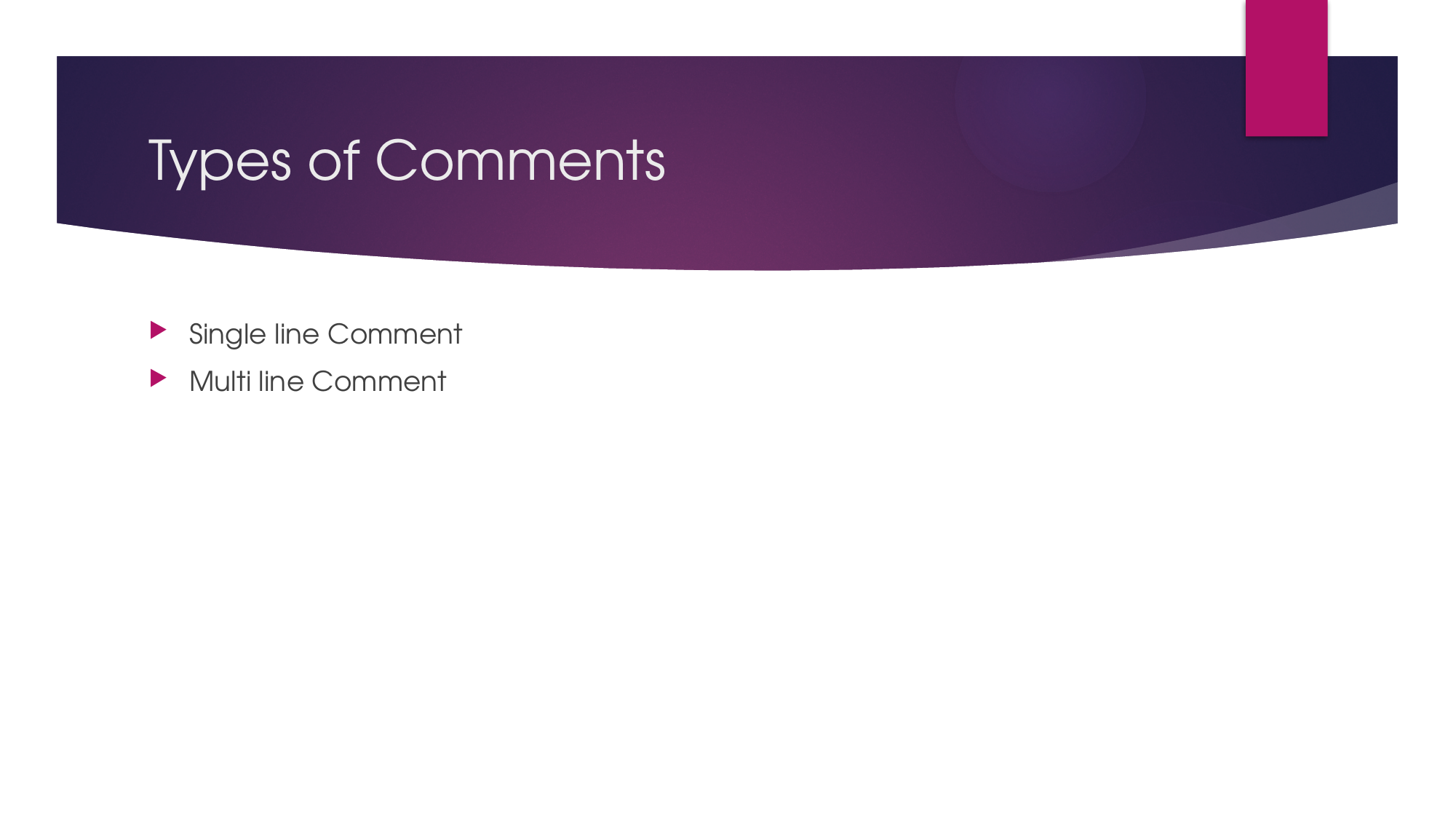

# Types of Comments
Single line Comment
Multi line Comment